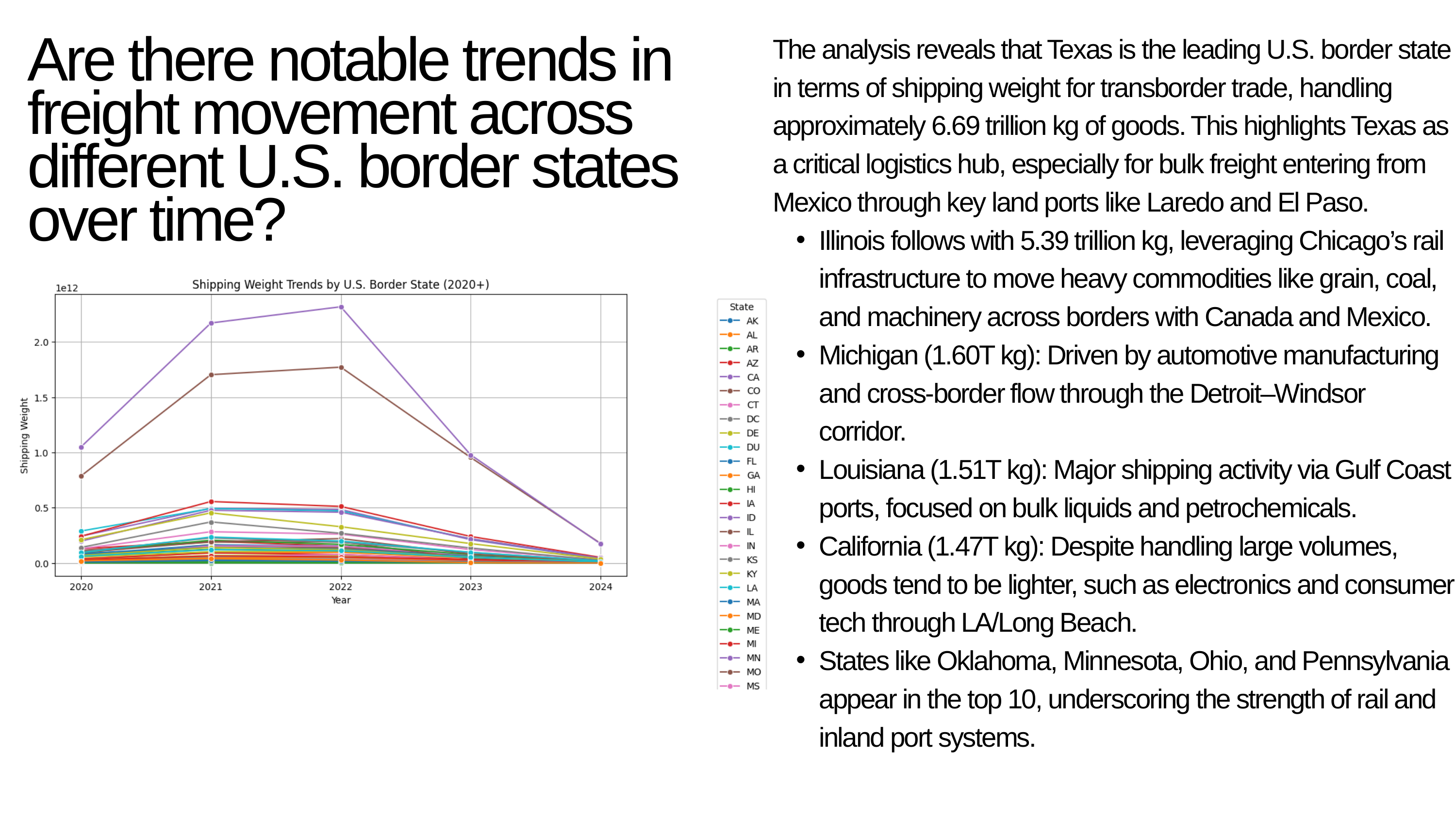

The analysis reveals that Texas is the leading U.S. border state in terms of shipping weight for transborder trade, handling approximately 6.69 trillion kg of goods. This highlights Texas as a critical logistics hub, especially for bulk freight entering from Mexico through key land ports like Laredo and El Paso.
Illinois follows with 5.39 trillion kg, leveraging Chicago’s rail infrastructure to move heavy commodities like grain, coal, and machinery across borders with Canada and Mexico.
Michigan (1.60T kg): Driven by automotive manufacturing and cross-border flow through the Detroit–Windsor corridor.
Louisiana (1.51T kg): Major shipping activity via Gulf Coast ports, focused on bulk liquids and petrochemicals.
California (1.47T kg): Despite handling large volumes, goods tend to be lighter, such as electronics and consumer tech through LA/Long Beach.
States like Oklahoma, Minnesota, Ohio, and Pennsylvania appear in the top 10, underscoring the strength of rail and inland port systems.

Are there notable trends in freight movement across different U.S. border states over time?